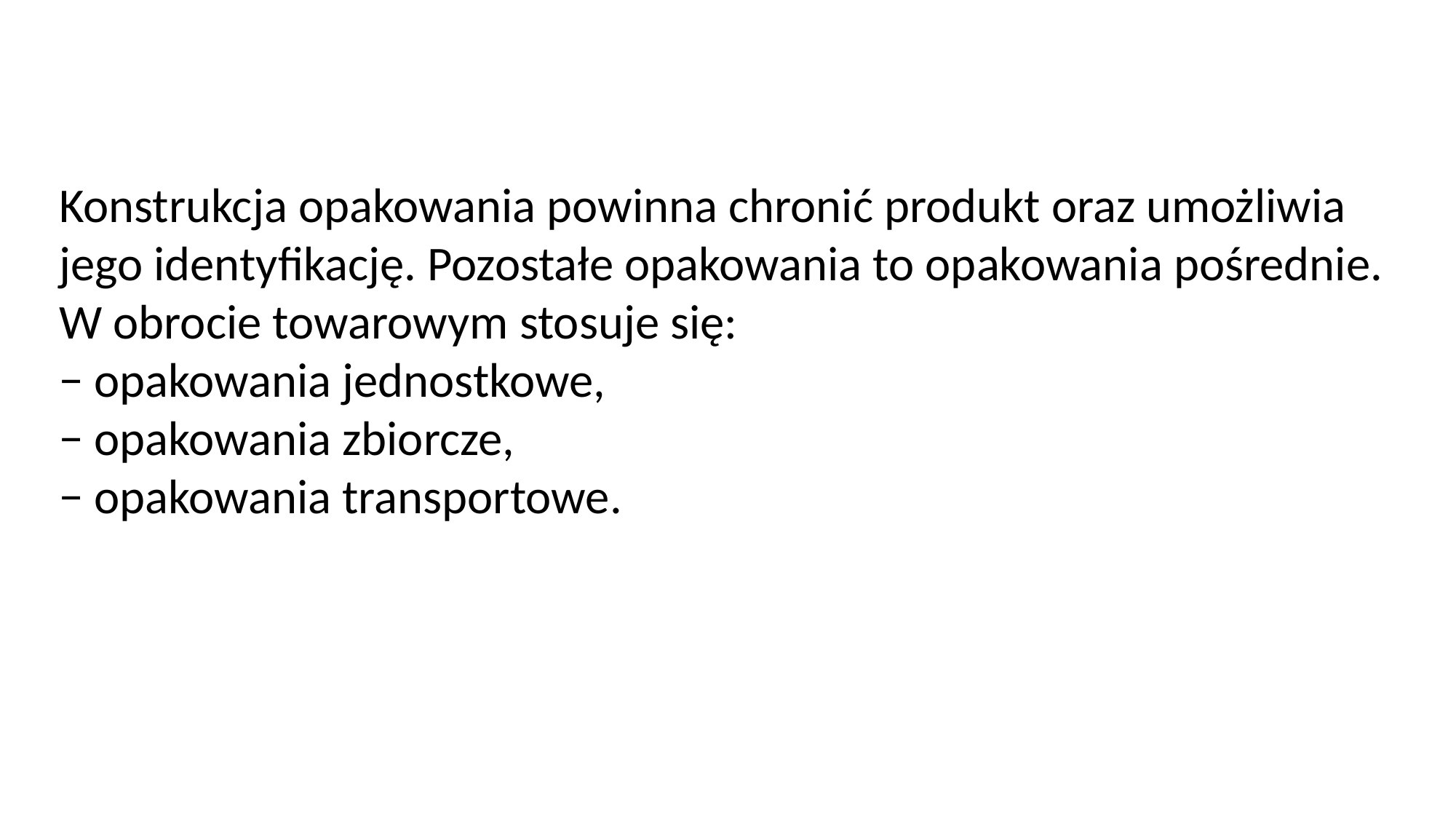

Konstrukcja opakowania powinna chronić produkt oraz umożliwia jego identyfikację. Pozostałe opakowania to opakowania pośrednie. W obrocie towarowym stosuje się:
− opakowania jednostkowe,
− opakowania zbiorcze,
− opakowania transportowe.